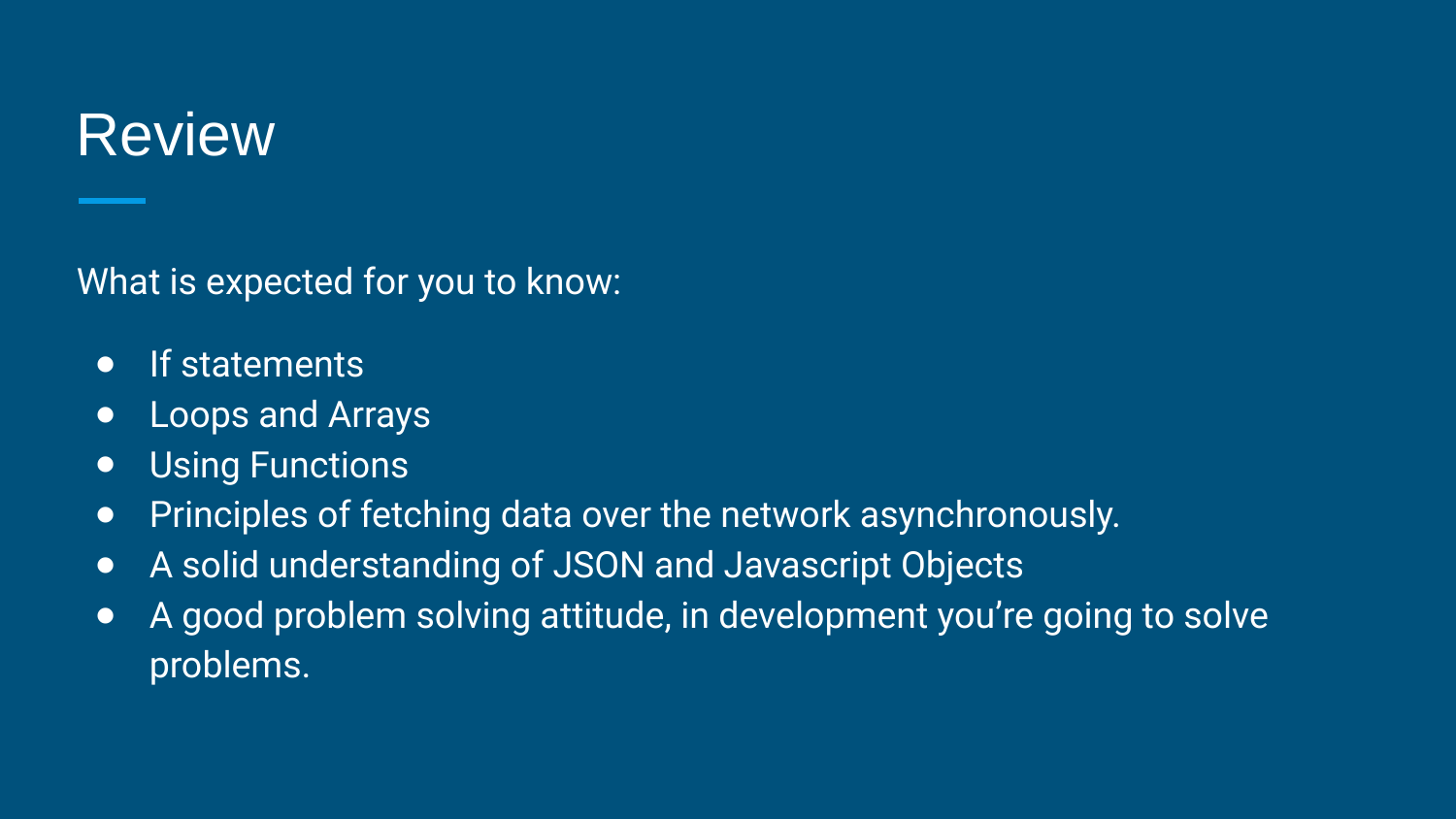

# Review
What is expected for you to know:
If statements
Loops and Arrays
Using Functions
Principles of fetching data over the network asynchronously.
A solid understanding of JSON and Javascript Objects
A good problem solving attitude, in development you’re going to solve problems.